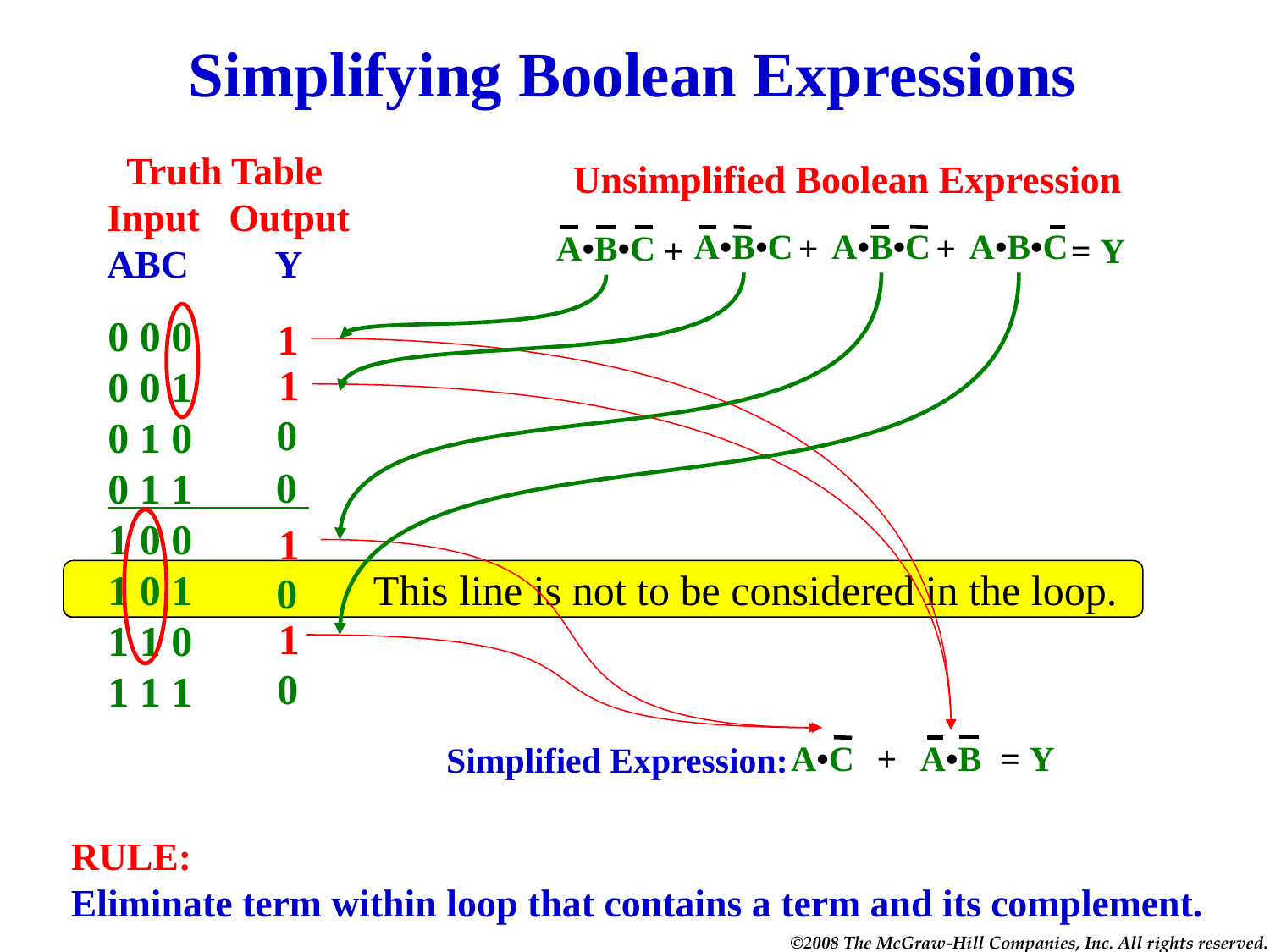

Simplifying Boolean Expressions
  Truth Table
Input   Output
ABC         Y
0 0 0
0 0 1
0 1 0
0 1 1
1 0 0
1 0 1
1 1 0
1 1 1
Unsimplified Boolean Expression
A•B•C
A•B•C
A•B•C
A•B•C
+
+
+
= Y

1
1
1
1
0
0
0
0
                                This line is not to be considered in the loop.
                                This line is not to be considered in the loop.
                                This line is not to be considered in the loop.
                                This line is not to be considered in the loop.
A•C
+
A•B
= Y
Simplified Expression:

RULE:
Eliminate term within loop that contains a term and its complement.